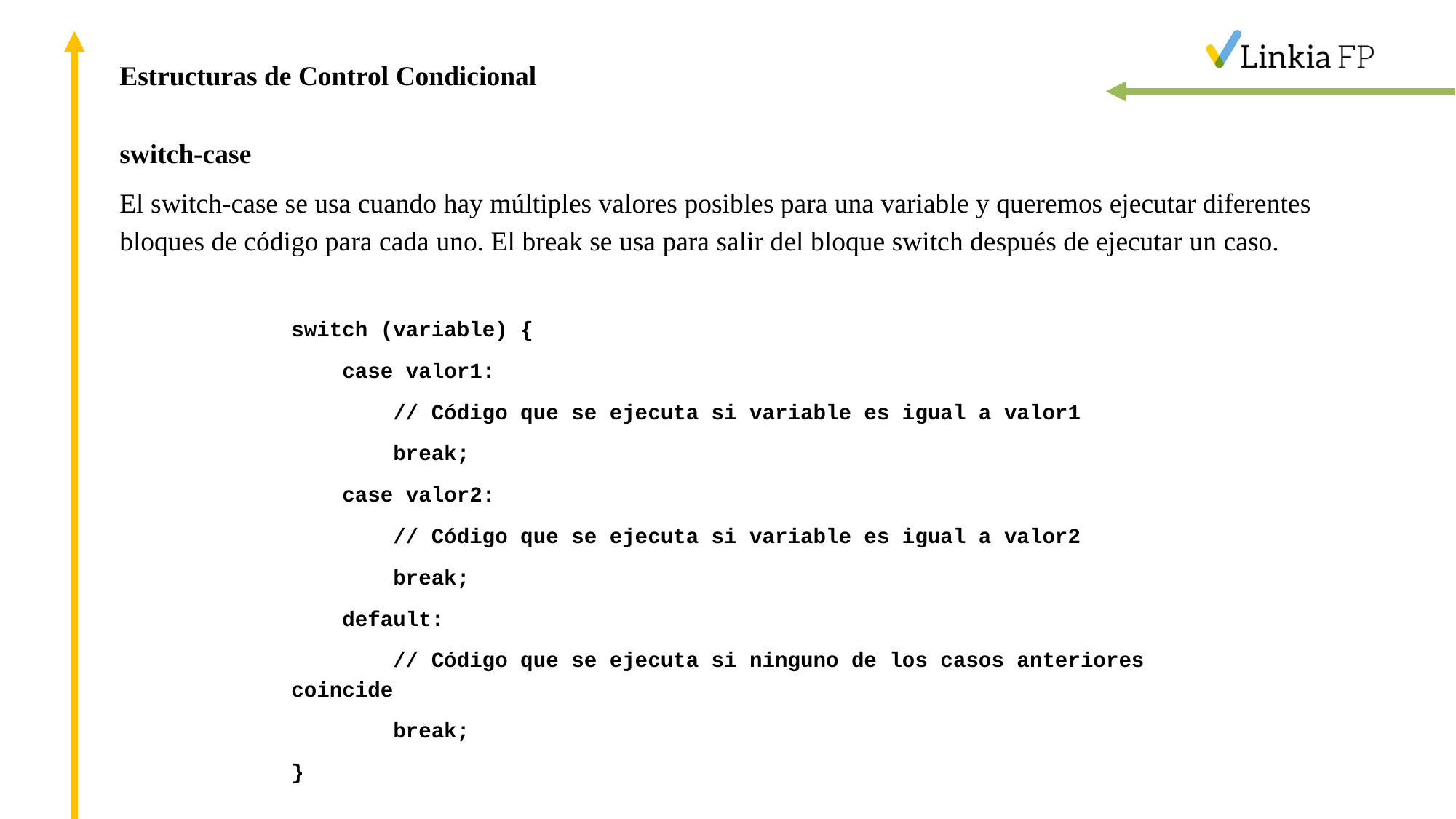

Estructuras de Control Condicional
switch-case
El switch-case se usa cuando hay múltiples valores posibles para una variable y queremos ejecutar diferentes bloques de código para cada uno. El break se usa para salir del bloque switch después de ejecutar un caso.
switch (variable) {
    case valor1:
        // Código que se ejecuta si variable es igual a valor1
        break;
    case valor2:
        // Código que se ejecuta si variable es igual a valor2
        break;
    default:
        // Código que se ejecuta si ninguno de los casos anteriores coincide
        break;
}